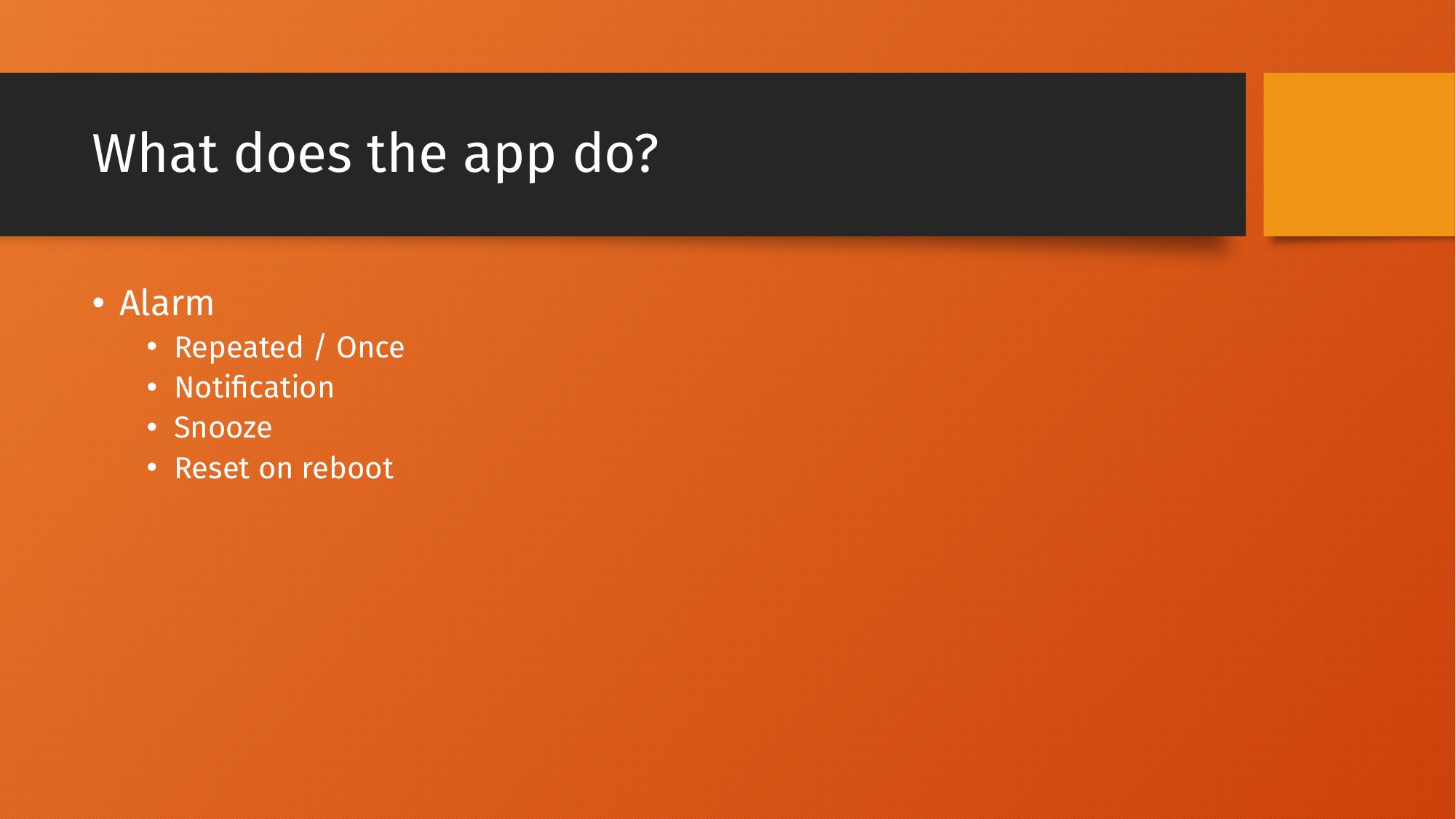

# What does the app do?
Alarm
Repeated / Once
Notification
Snooze
Reset on reboot